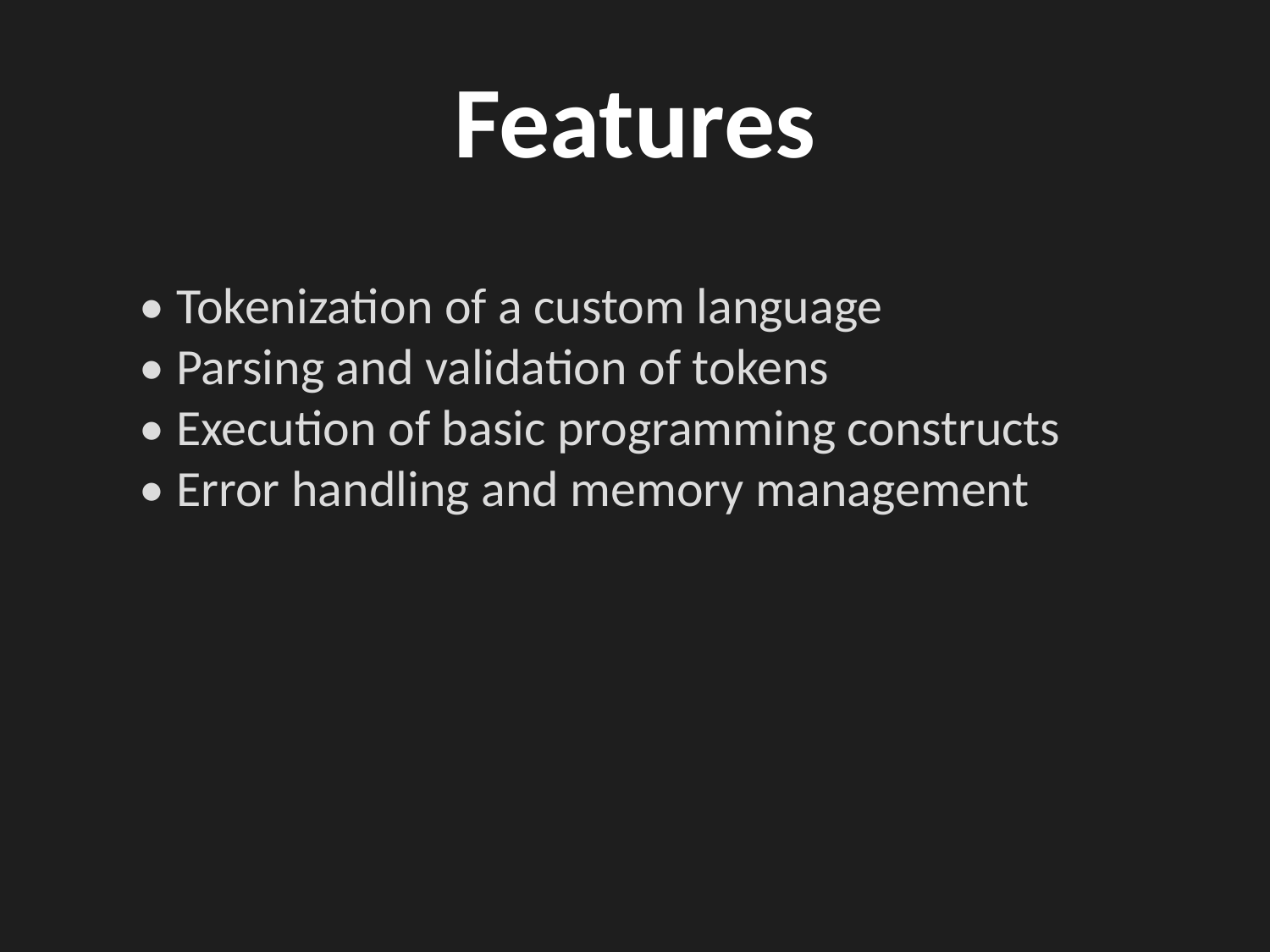

# Features

• Tokenization of a custom language
• Parsing and validation of tokens
• Execution of basic programming constructs
• Error handling and memory management